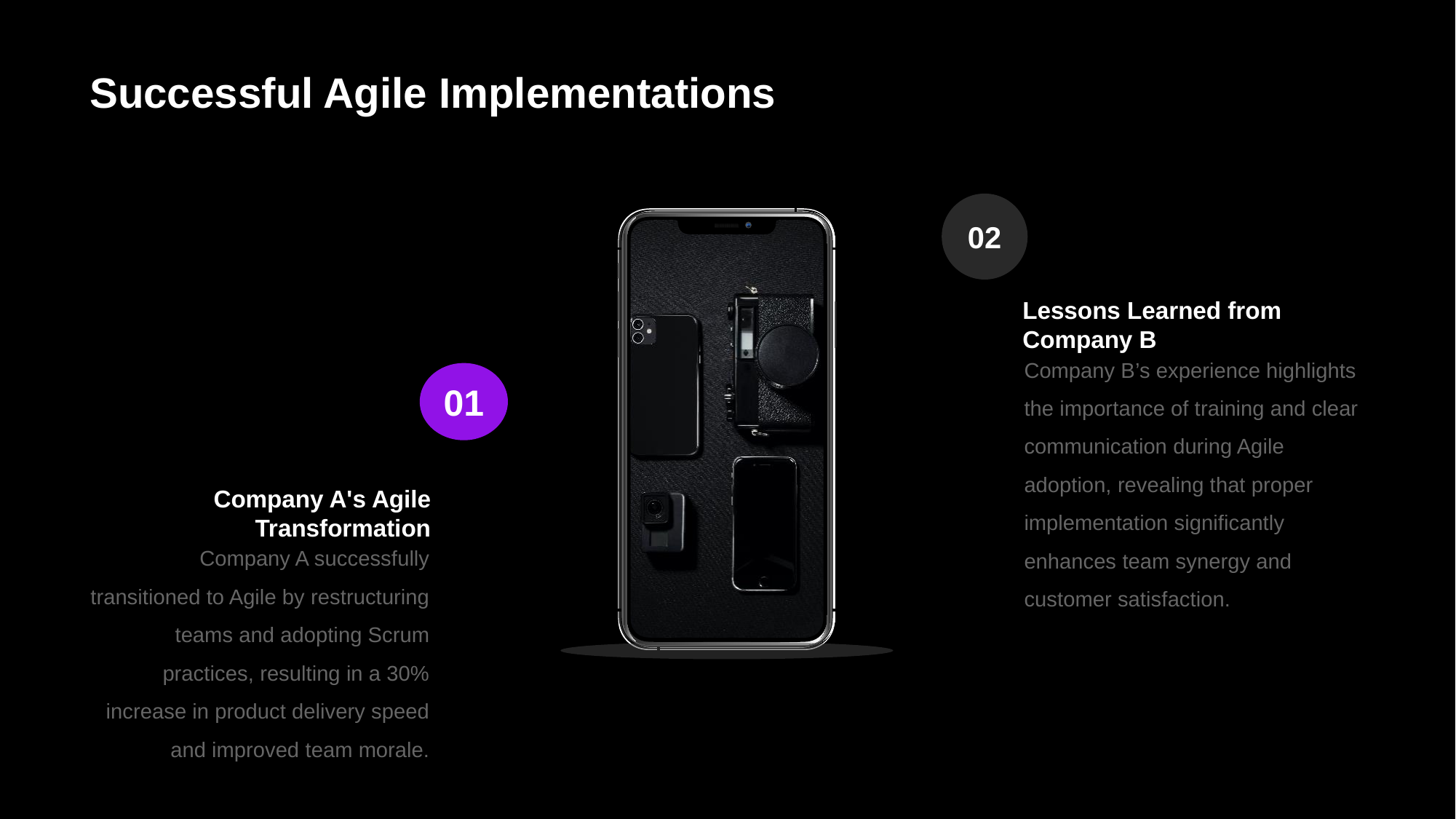

# Successful Agile Implementations
02

Lessons Learned from Company B
Company B’s experience highlights the importance of training and clear communication during Agile adoption, revealing that proper implementation significantly enhances team synergy and customer satisfaction.
01
Company A's Agile Transformation
Company A successfully transitioned to Agile by restructuring teams and adopting Scrum practices, resulting in a 30% increase in product delivery speed and improved team morale.